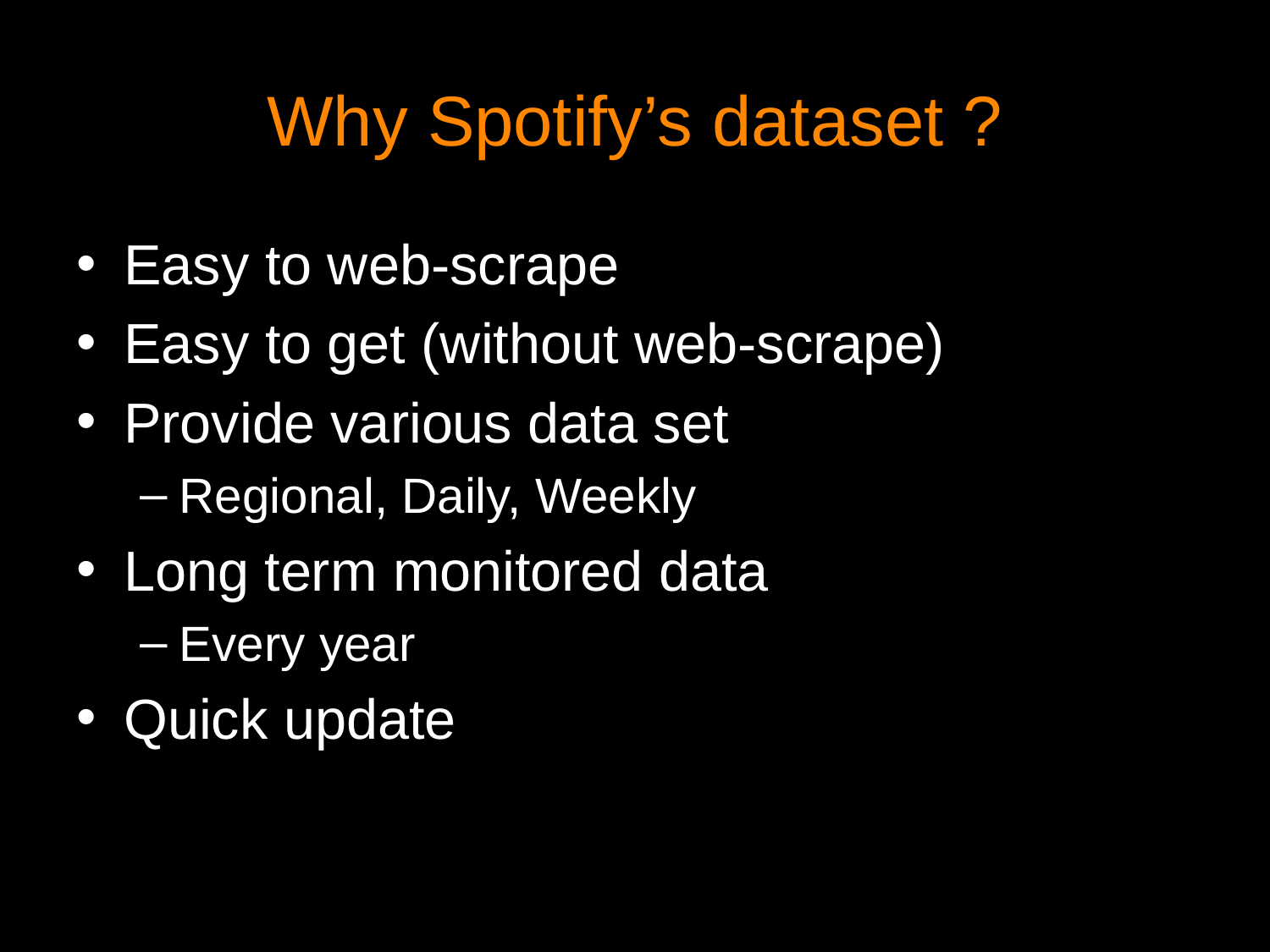

# Why Spotify’s dataset ?
Easy to web-scrape
Easy to get (without web-scrape)
Provide various data set
Regional, Daily, Weekly
Long term monitored data
Every year
Quick update